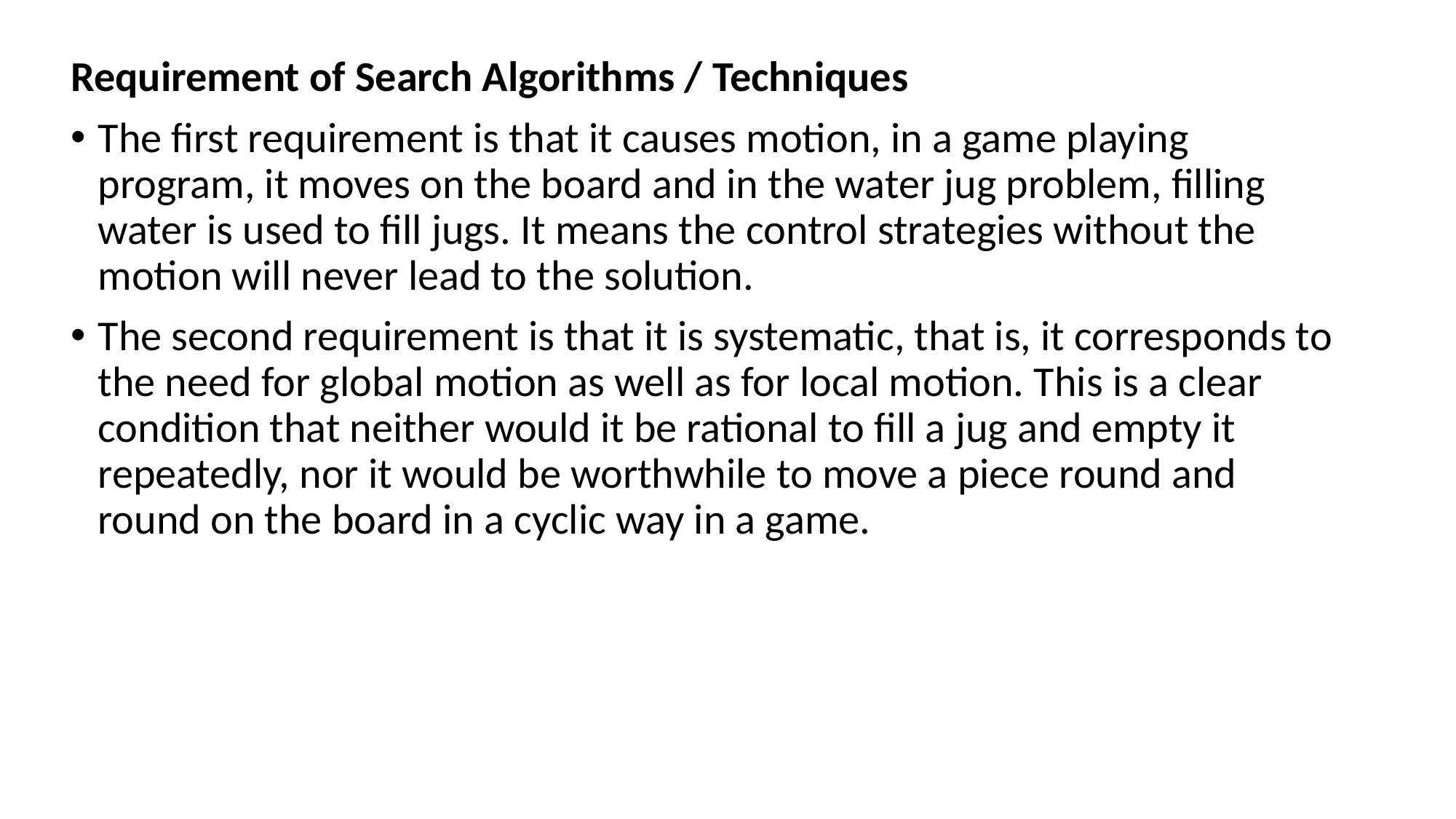

Requirement of Search Algorithms / Techniques
The first requirement is that it causes motion, in a game playing program, it moves on the board and in the water jug problem, filling water is used to fill jugs. It means the control strategies without the motion will never lead to the solution.
The second requirement is that it is systematic, that is, it corresponds to the need for global motion as well as for local motion. This is a clear condition that neither would it be rational to fill a jug and empty it repeatedly, nor it would be worthwhile to move a piece round and round on the board in a cyclic way in a game.